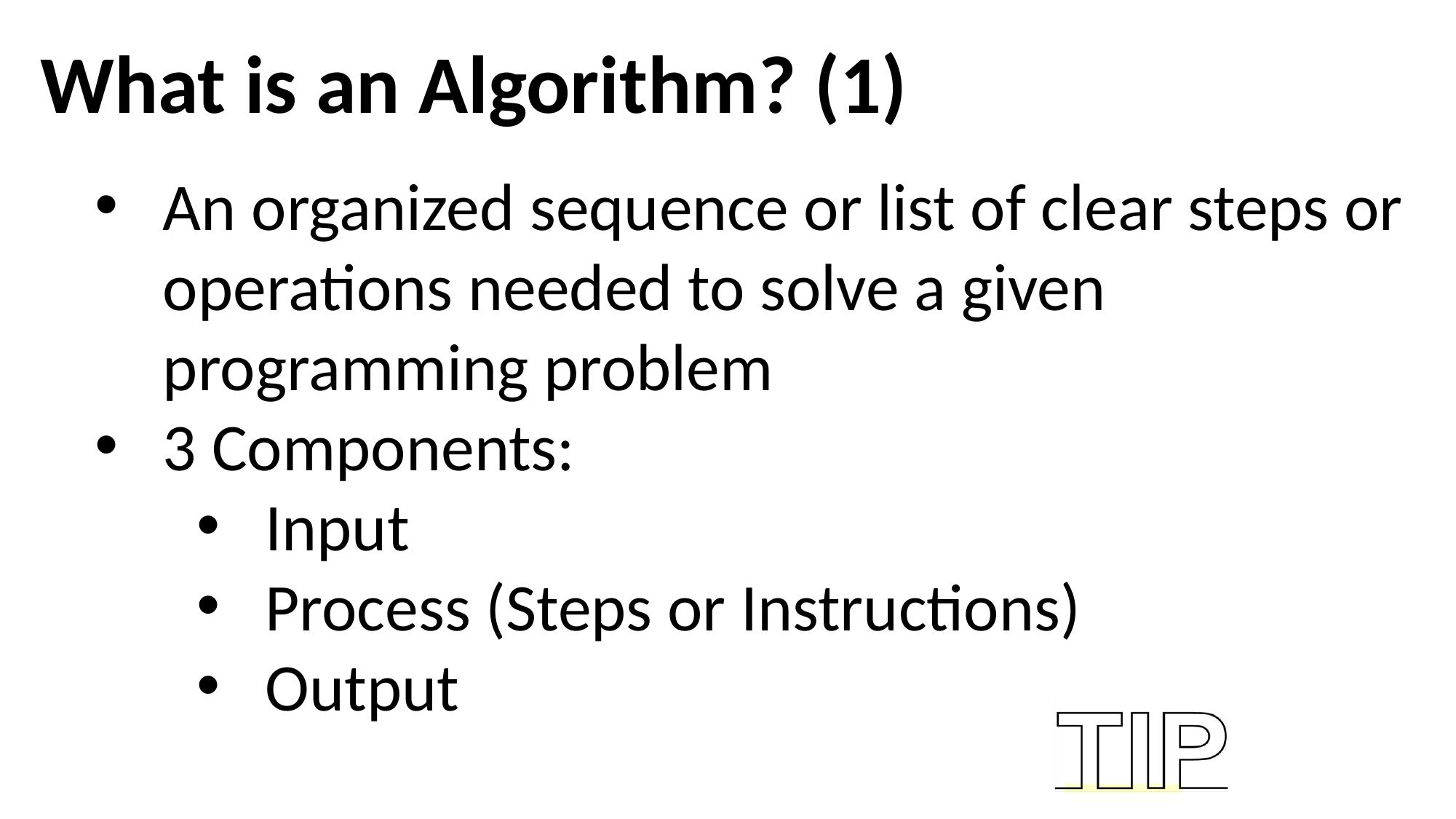

What is an Algorithm? (1)
An organized sequence or list of clear steps or operations needed to solve a given programming problem
3 Components:
Input
Process (Steps or Instructions)
Output